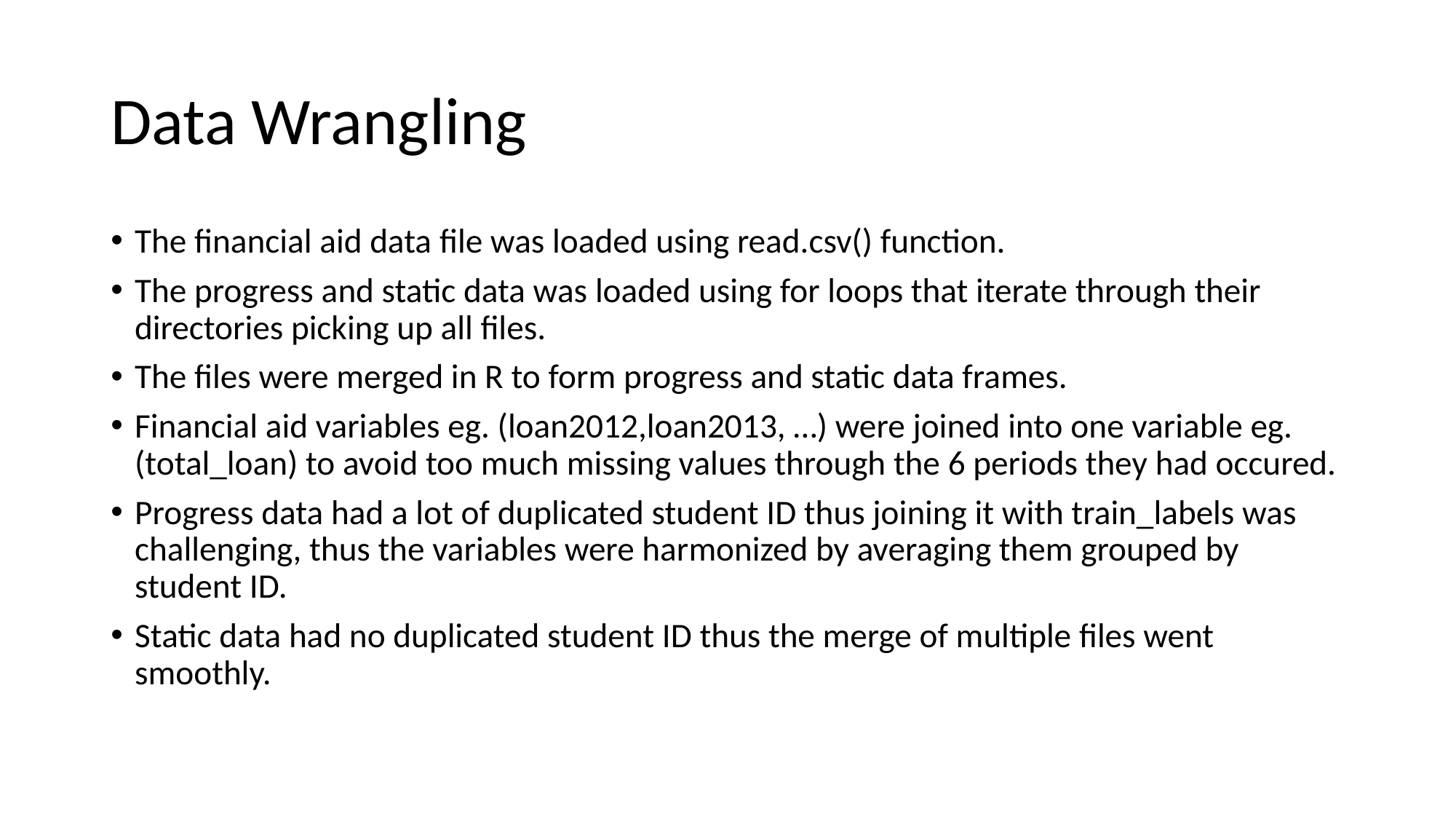

# Data Wrangling
The financial aid data file was loaded using read.csv() function.
The progress and static data was loaded using for loops that iterate through their directories picking up all files.
The files were merged in R to form progress and static data frames.
Financial aid variables eg. (loan2012,loan2013, …) were joined into one variable eg. (total_loan) to avoid too much missing values through the 6 periods they had occured.
Progress data had a lot of duplicated student ID thus joining it with train_labels was challenging, thus the variables were harmonized by averaging them grouped by student ID.
Static data had no duplicated student ID thus the merge of multiple files went smoothly.